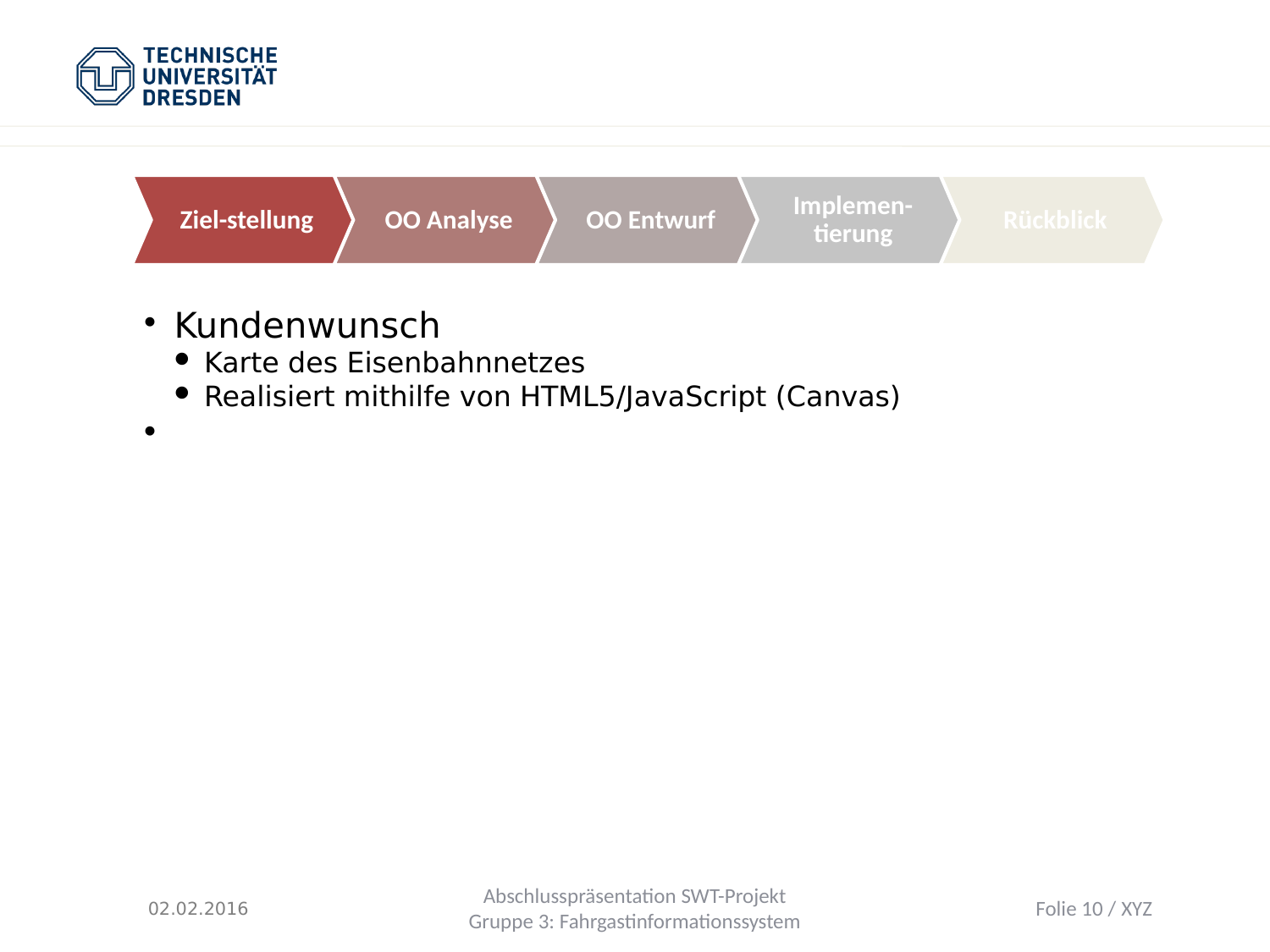

Ziel-stellung
OO Analyse
OO Entwurf
Implemen-tierung
Rückblick
Kundenwunsch
Karte des Eisenbahnnetzes
Realisiert mithilfe von HTML5/JavaScript (Canvas)

02.02.2016
Abschlusspräsentation SWT-Projekt
Gruppe 3: Fahrgastinformationssystem
Folie 10 / XYZ